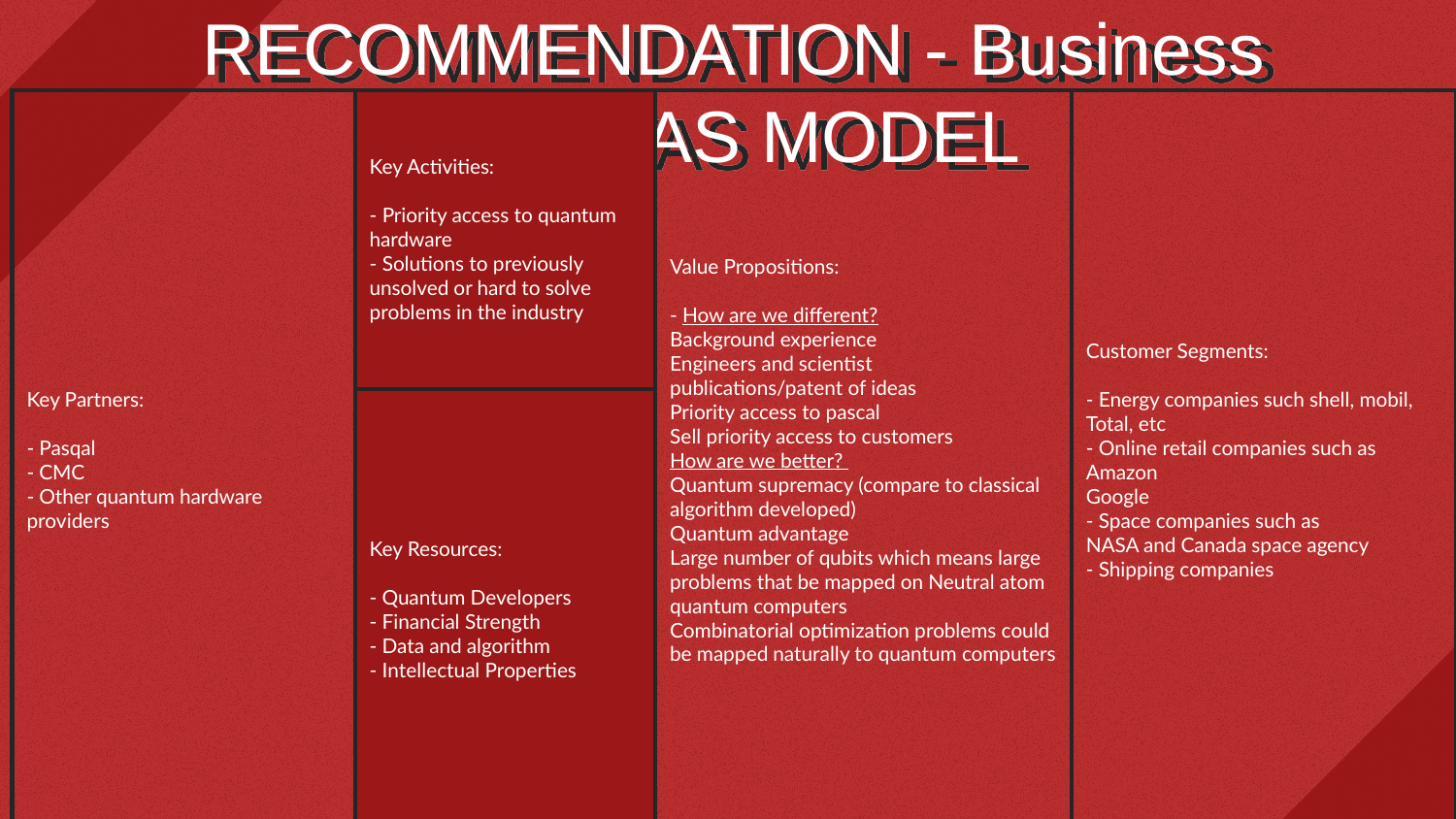

# RECOMMENDATION - Business CANVAS MODEL
| Key Partners: - Pasqal - CMC - Other quantum hardware providers | Key Activities: - Priority access to quantum hardware - Solutions to previously unsolved or hard to solve problems in the industry | Value Propositions: - How are we different? Background experience Engineers and scientist publications/patent of ideas Priority access to pascal Sell priority access to customers How are we better?  Quantum supremacy (compare to classical algorithm developed) Quantum advantage Large number of qubits which means large problems that be mapped on Neutral atom quantum computers Combinatorial optimization problems could be mapped naturally to quantum computers | Customer Segments: - Energy companies such shell, mobil, Total, etc - Online retail companies such as Amazon Google - Space companies such as NASA and Canada space agency - Shipping companies |
| --- | --- | --- | --- |
|  | Key Resources: - Quantum Developers - Financial Strength - Data and algorithm - Intellectual Properties |  |  |
| Cost Structure: - Quantum development cost Production CostsConsumption R&D costs Quantum Computer Rental Cost Power Consumption Cost |  | Revenue Stream: - Subscription Fee - Consultancy Fee - Retainer Fee |  |